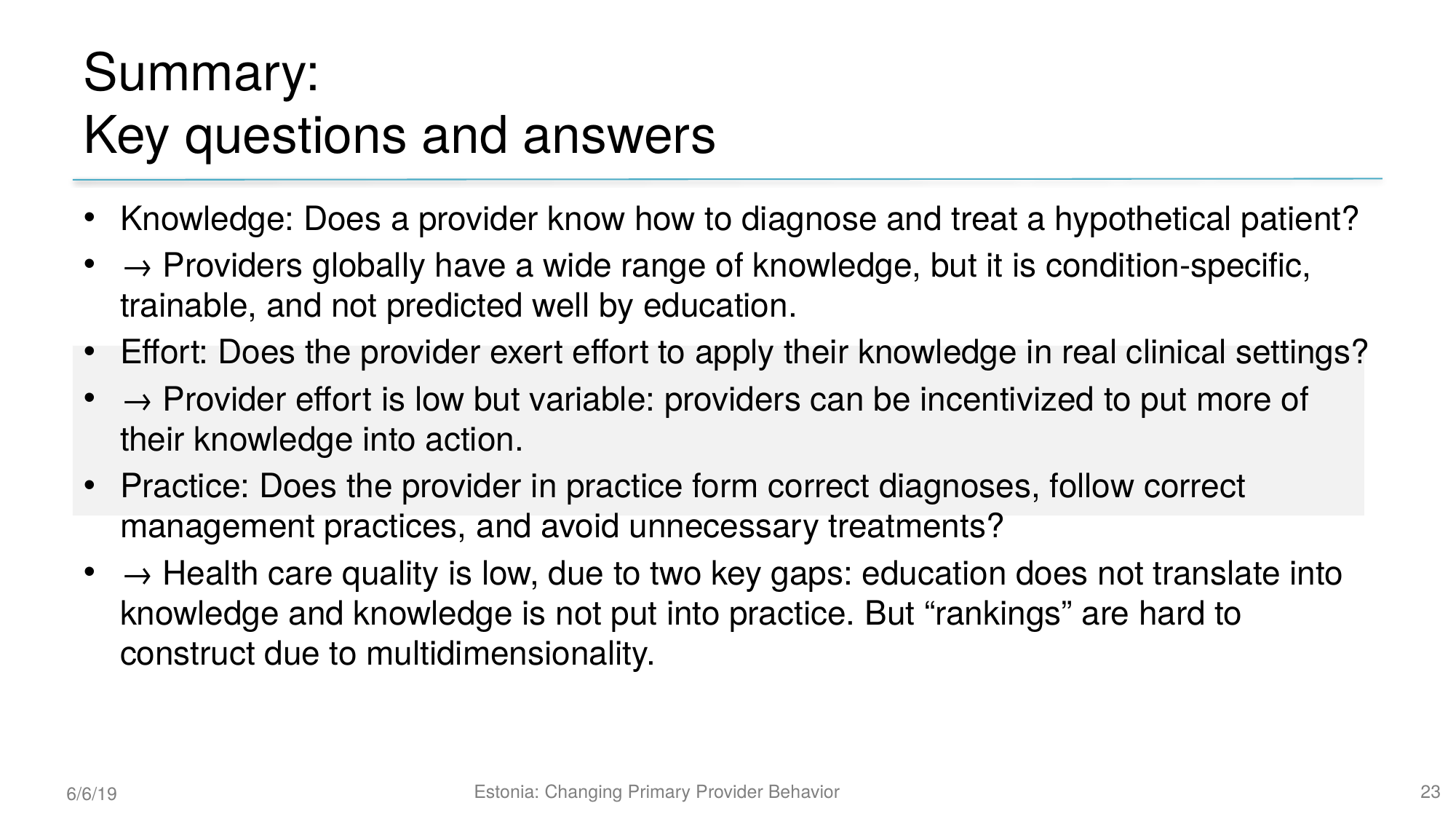

# Summary: Key questions and answers
Knowledge: Does a provider know how to diagnose and treat a hypothetical patient?
→ Providers globally have a wide range of knowledge, but it is condition-specific, trainable, and not predicted well by education.
Effort: Does the provider exert effort to apply their knowledge in real clinical settings?
→ Provider effort is low but variable: providers can be incentivized to put more of their knowledge into action.
Practice: Does the provider in practice form correct diagnoses, follow correct management practices, and avoid unnecessary treatments?
→ Health care quality is low, due to two key gaps: education does not translate into knowledge and knowledge is not put into practice. But “rankings” are hard to construct due to multidimensionality.

Estonia: Changing Primary Provider Behavior
23
6/6/19